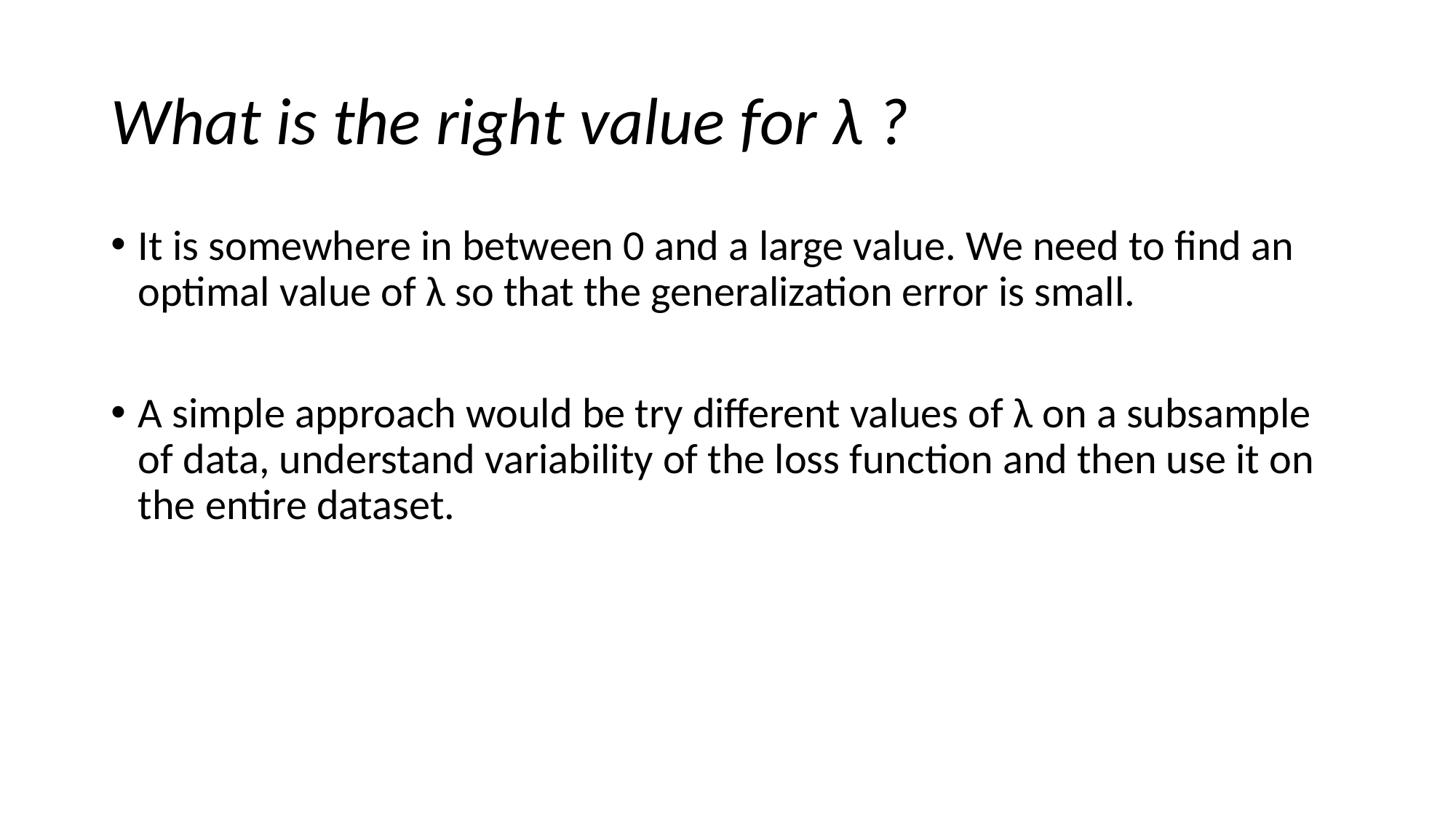

# What is the right value for λ ?
It is somewhere in between 0 and a large value. We need to find an optimal value of λ so that the generalization error is small.

A simple approach would be try different values of λ on a subsample of data, understand variability of the loss function and then use it on the entire dataset.